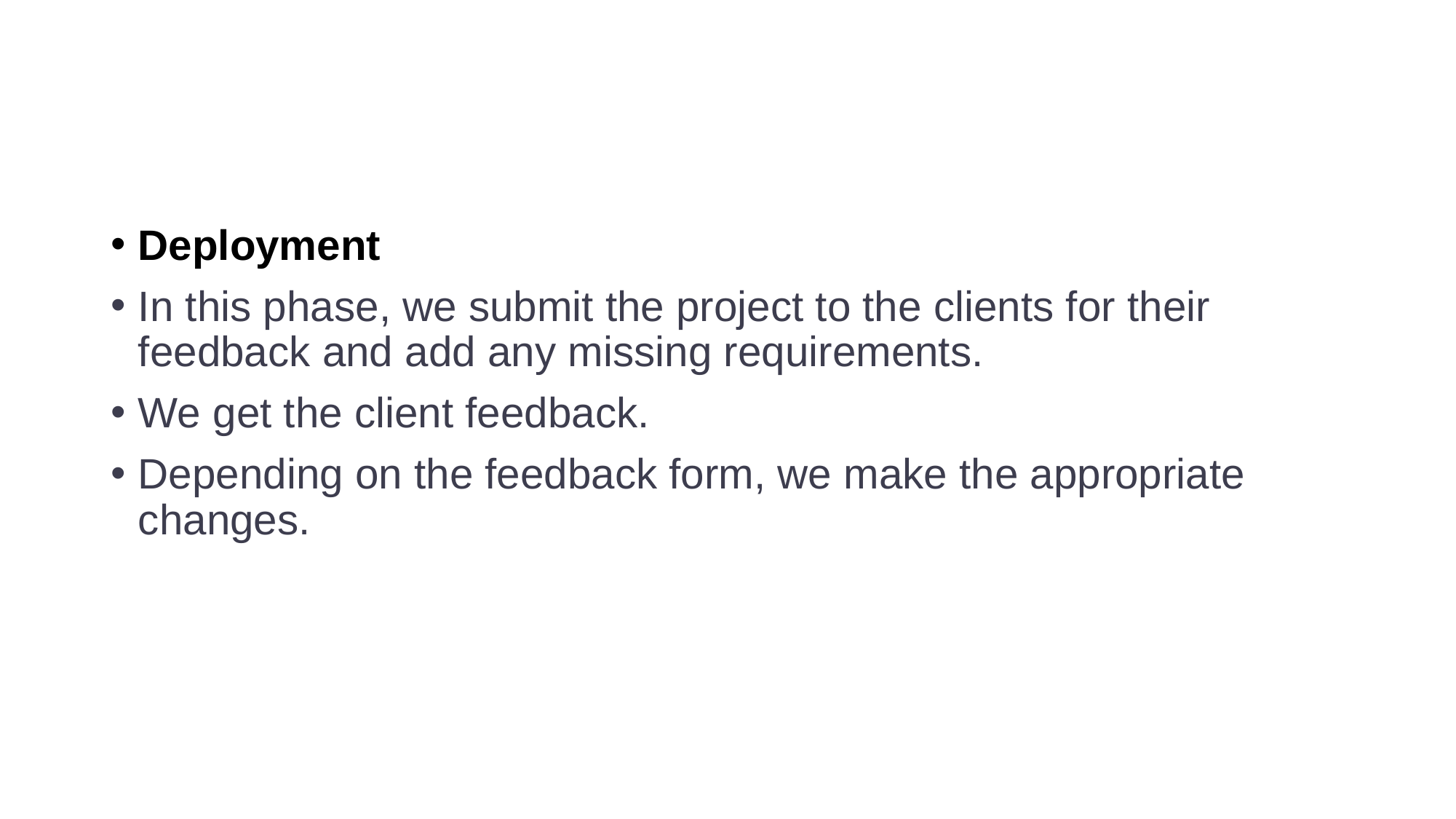

#
Deployment
In this phase, we submit the project to the clients for their feedback and add any missing requirements.
We get the client feedback.
Depending on the feedback form, we make the appropriate changes.